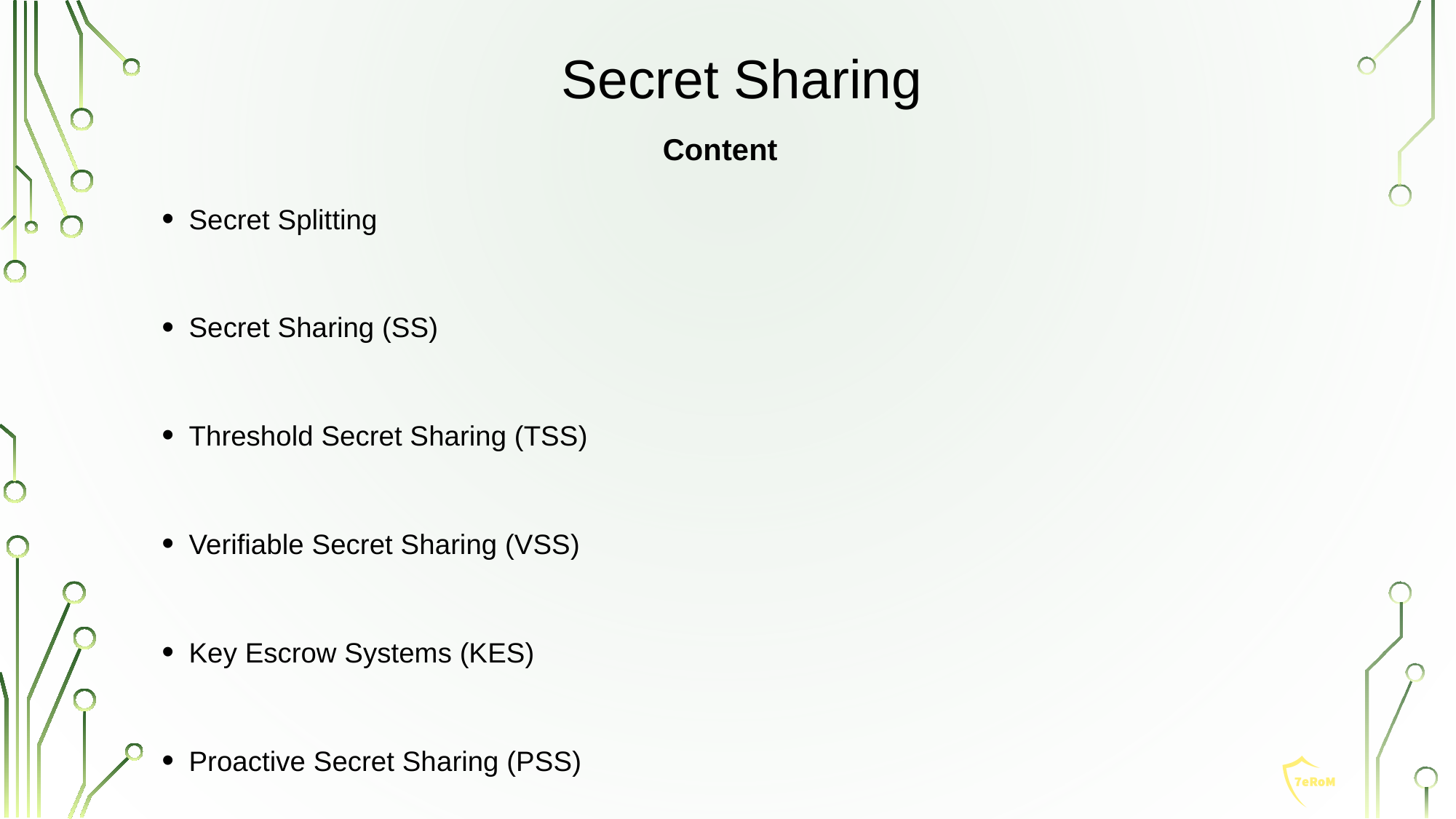

# Secret Sharing
Content
Secret Splitting

Secret Sharing (SS)

Threshold Secret Sharing (TSS)

Verifiable Secret Sharing (VSS)

Key Escrow Systems (KES)

Proactive Secret Sharing (PSS)